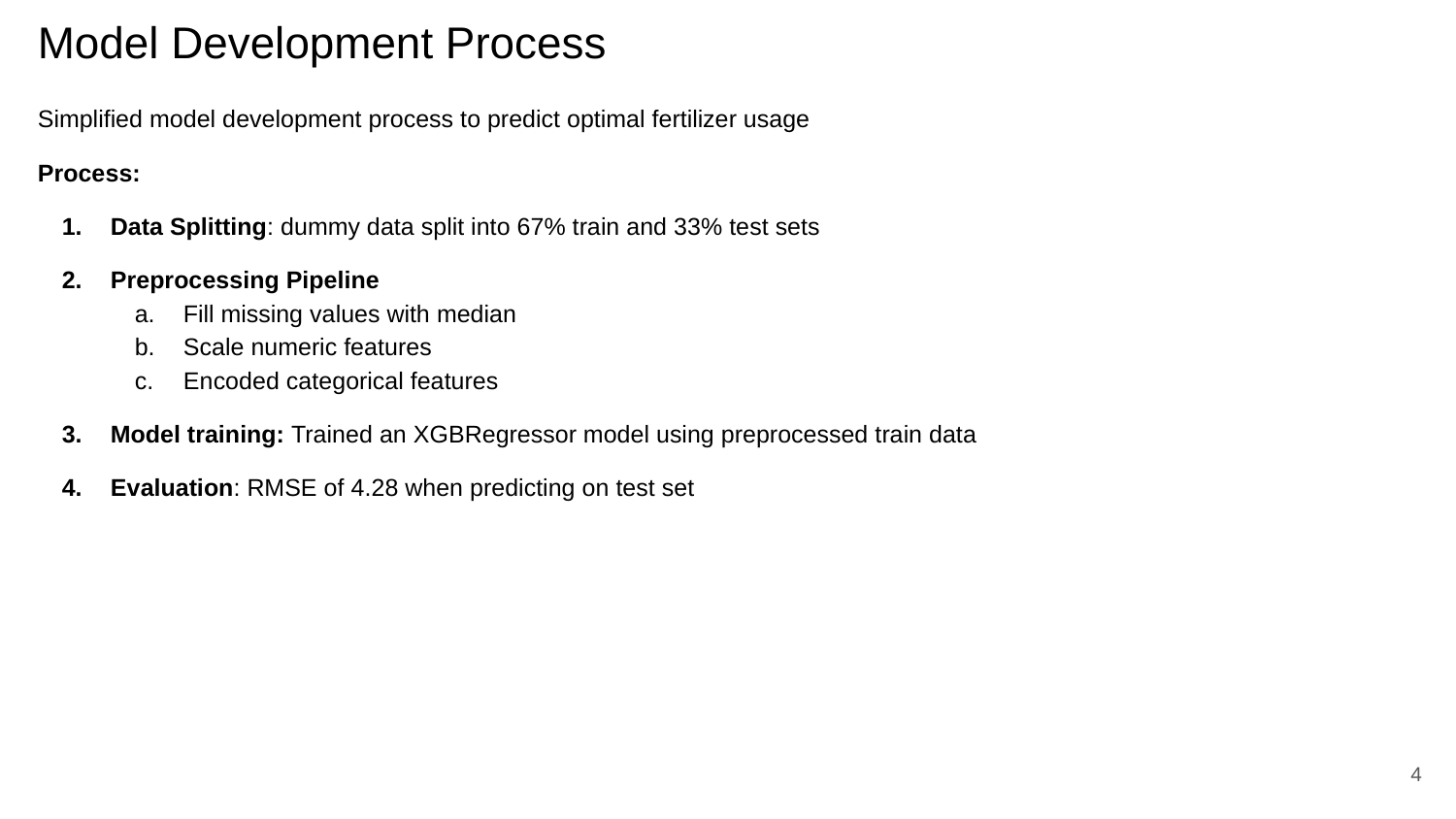

# Model Development Process
Simplified model development process to predict optimal fertilizer usage
Process:
Data Splitting: dummy data split into 67% train and 33% test sets
Preprocessing Pipeline
Fill missing values with median
Scale numeric features
Encoded categorical features
Model training: Trained an XGBRegressor model using preprocessed train data
Evaluation: RMSE of 4.28 when predicting on test set
4